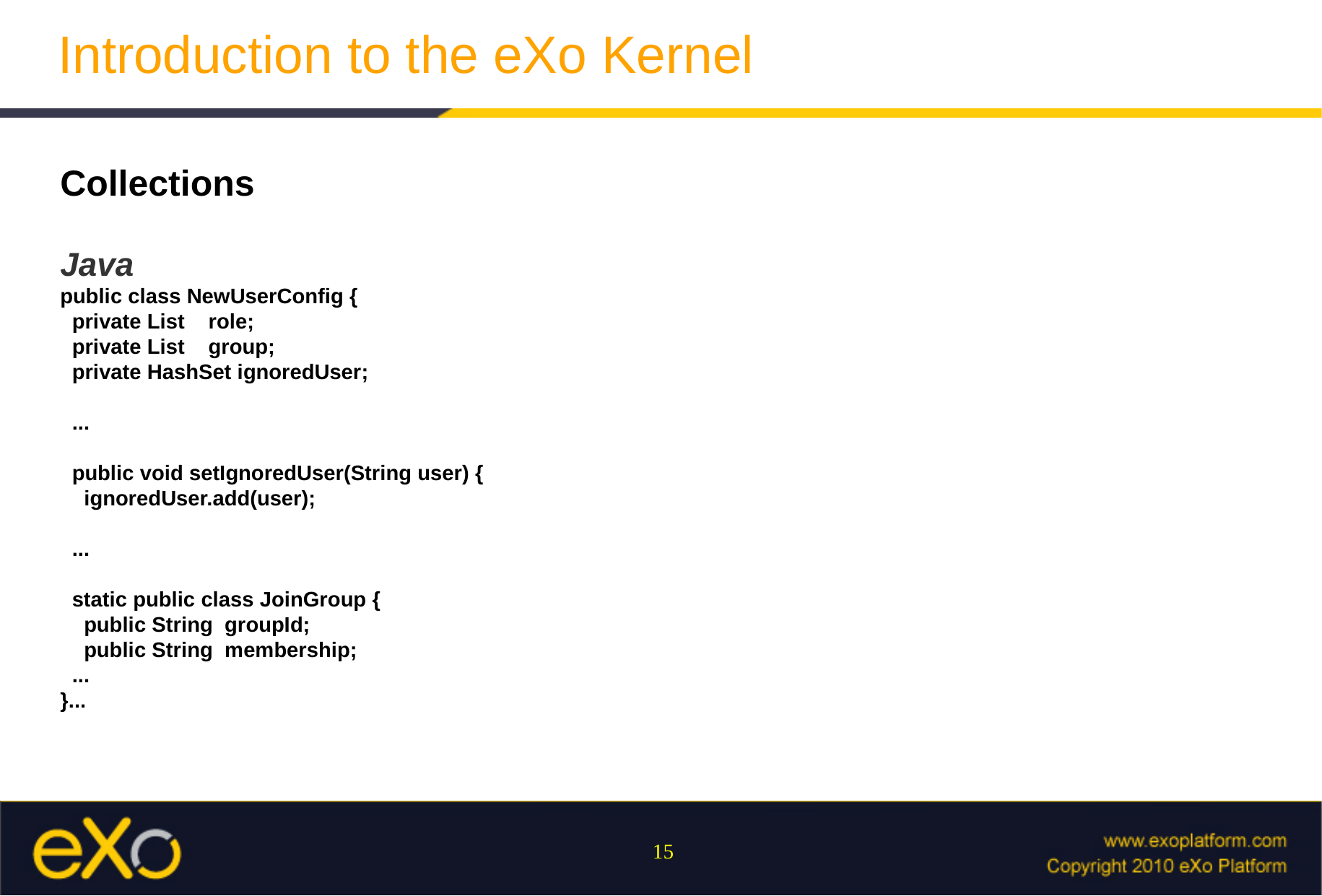

Introduction to the eXo Kernel
Collections

Java
public class NewUserConfig {
  private List    role;
  private List    group;
  private HashSet ignoredUser;

  ...

  public void setIgnoredUser(String user) {
    ignoredUser.add(user);

  ...

  static public class JoinGroup {
    public String  groupId;
    public String  membership;
  ...
}...